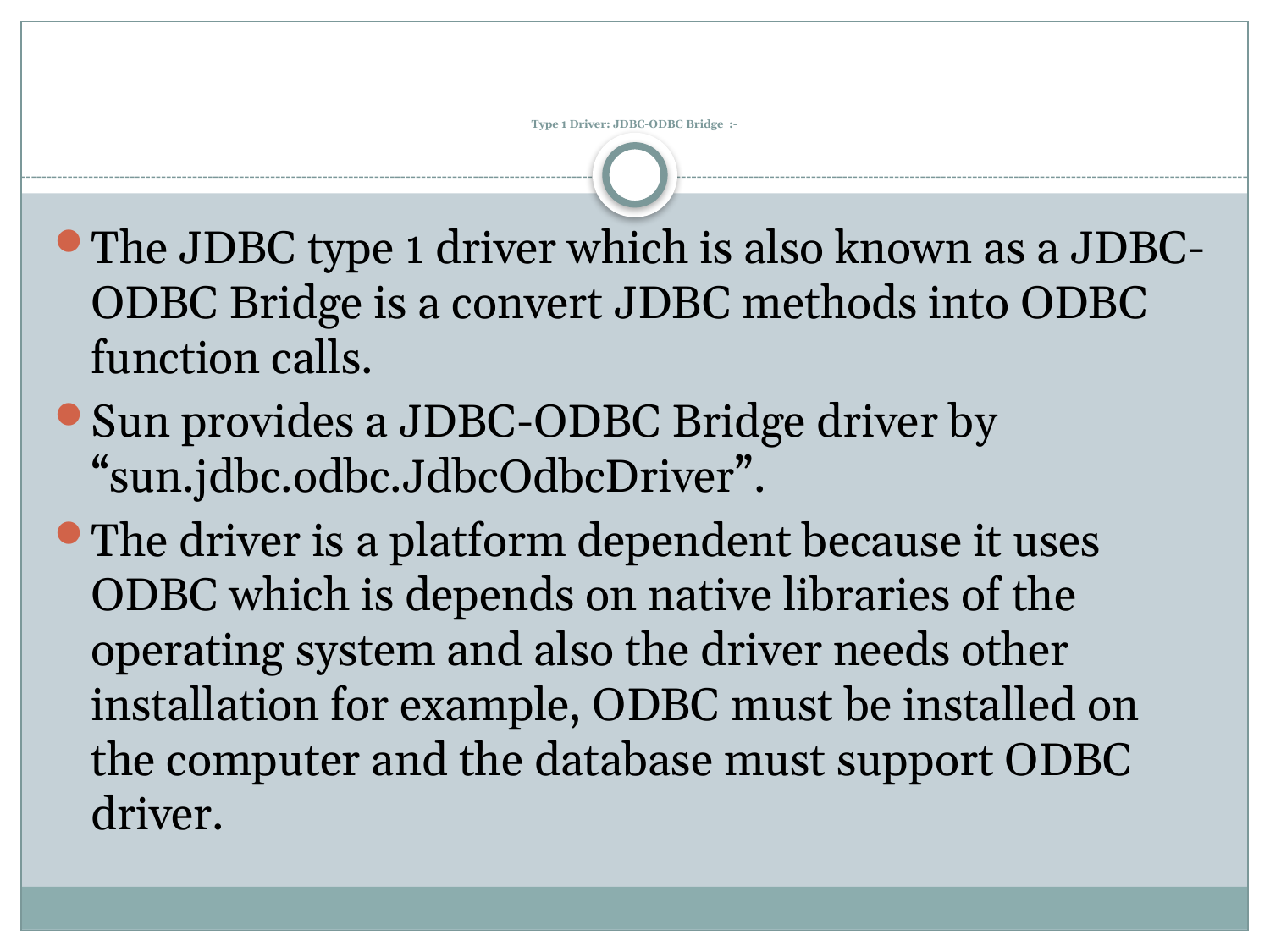

# Type 1 Driver: JDBC-ODBC Bridge  :-
The JDBC type 1 driver which is also known as a JDBC-ODBC Bridge is a convert JDBC methods into ODBC function calls.
Sun provides a JDBC-ODBC Bridge driver by “sun.jdbc.odbc.JdbcOdbcDriver”.
The driver is a platform dependent because it uses ODBC which is depends on native libraries of the operating system and also the driver needs other installation for example, ODBC must be installed on the computer and the database must support ODBC driver.